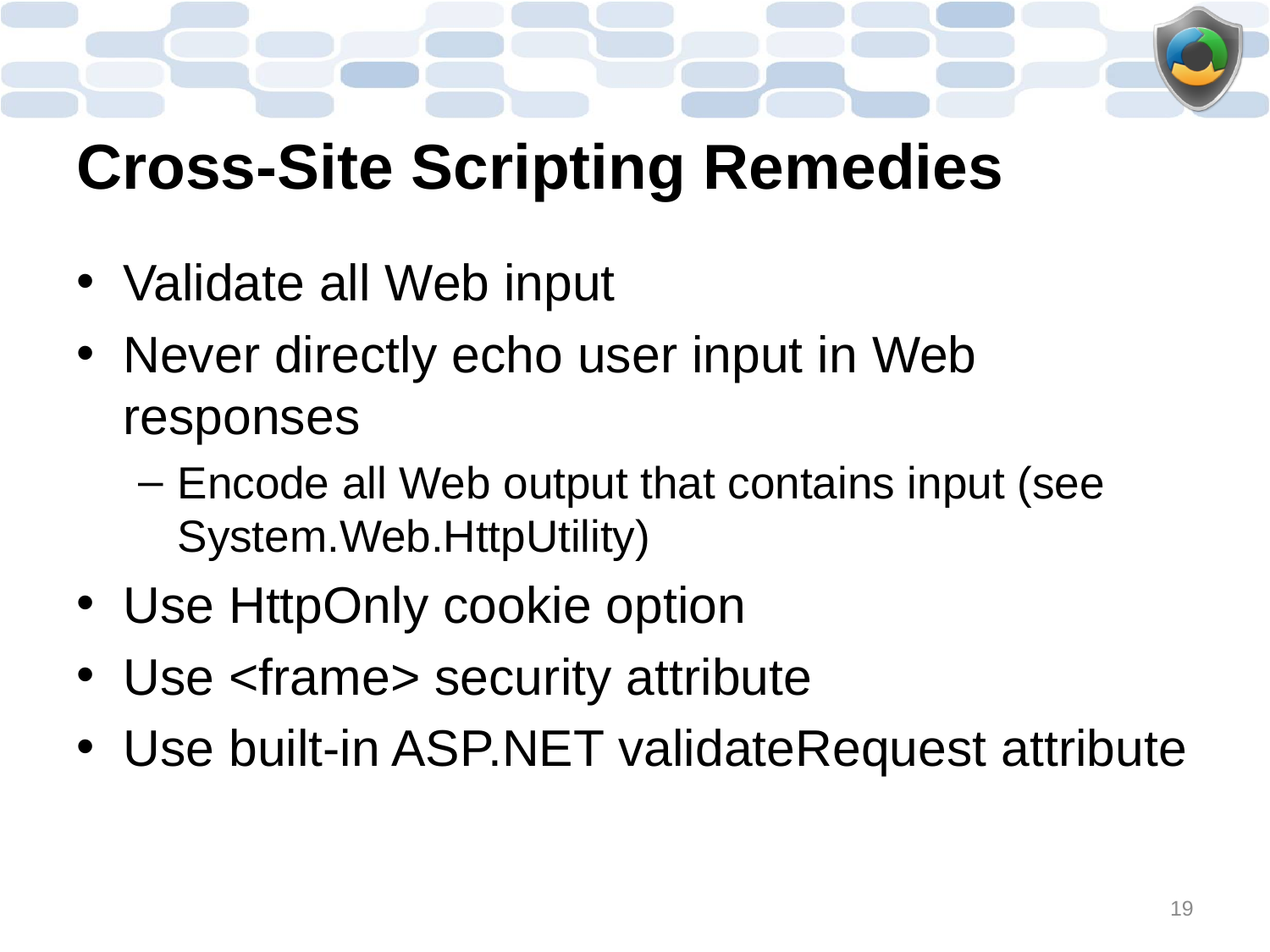

# Cross-Site Scripting Remedies
Validate all Web input
Never directly echo user input in Web responses
Encode all Web output that contains input (see System.Web.HttpUtility)
Use HttpOnly cookie option
Use <frame> security attribute
Use built-in ASP.NET validateRequest attribute
19